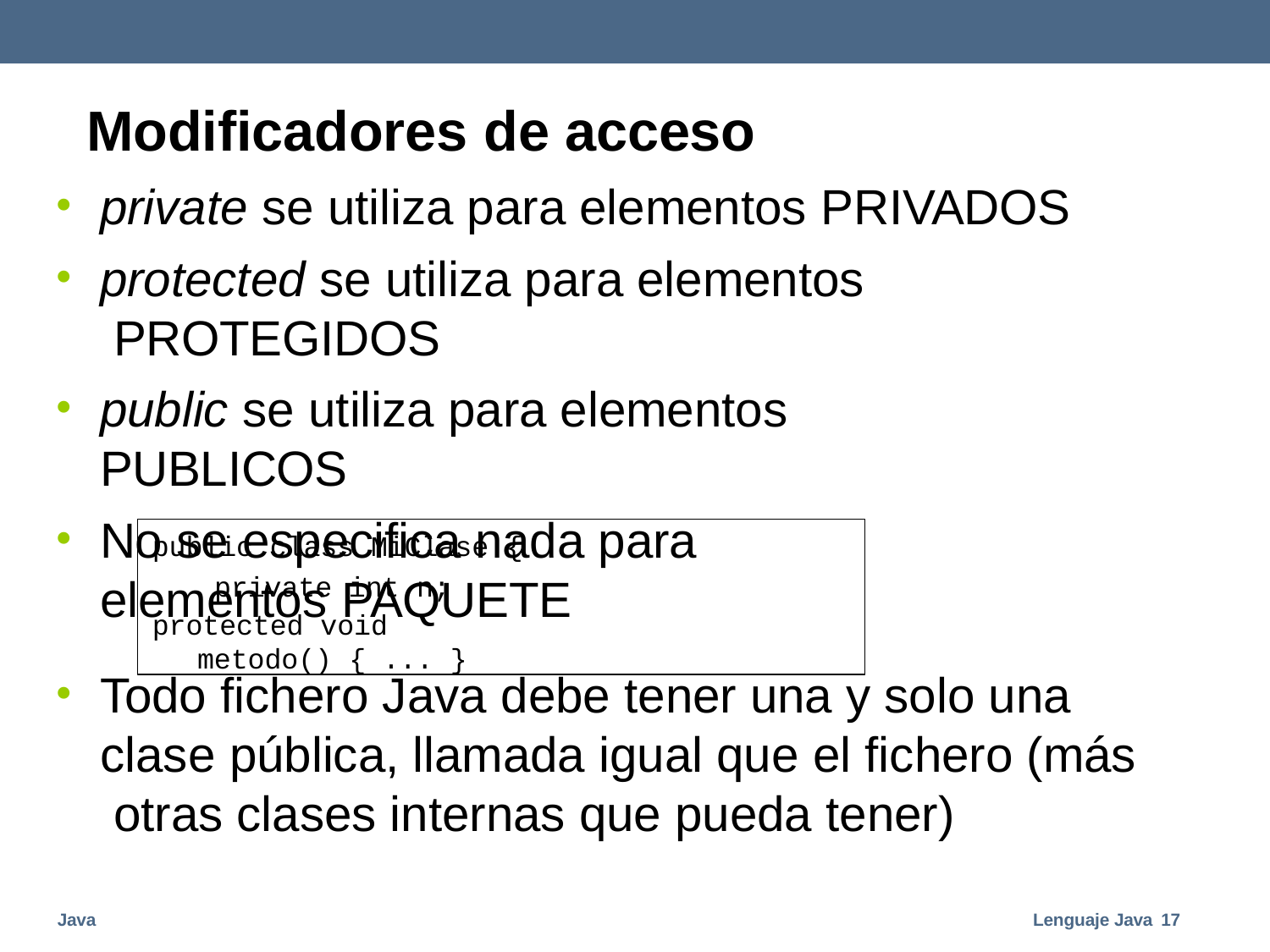

# Modificadores de acceso
private se utiliza para elementos PRIVADOS
protected se utiliza para elementos  PROTEGIDOS
public se utiliza para elementos PUBLICOS
No se especifica nada para elementos PAQUETE
public class MiClase {  private int n;
protected void metodo() { ... }
Todo fichero Java debe tener una y solo una  clase pública, llamada igual que el fichero (más  otras clases internas que pueda tener)
Java
Lenguaje Java 17